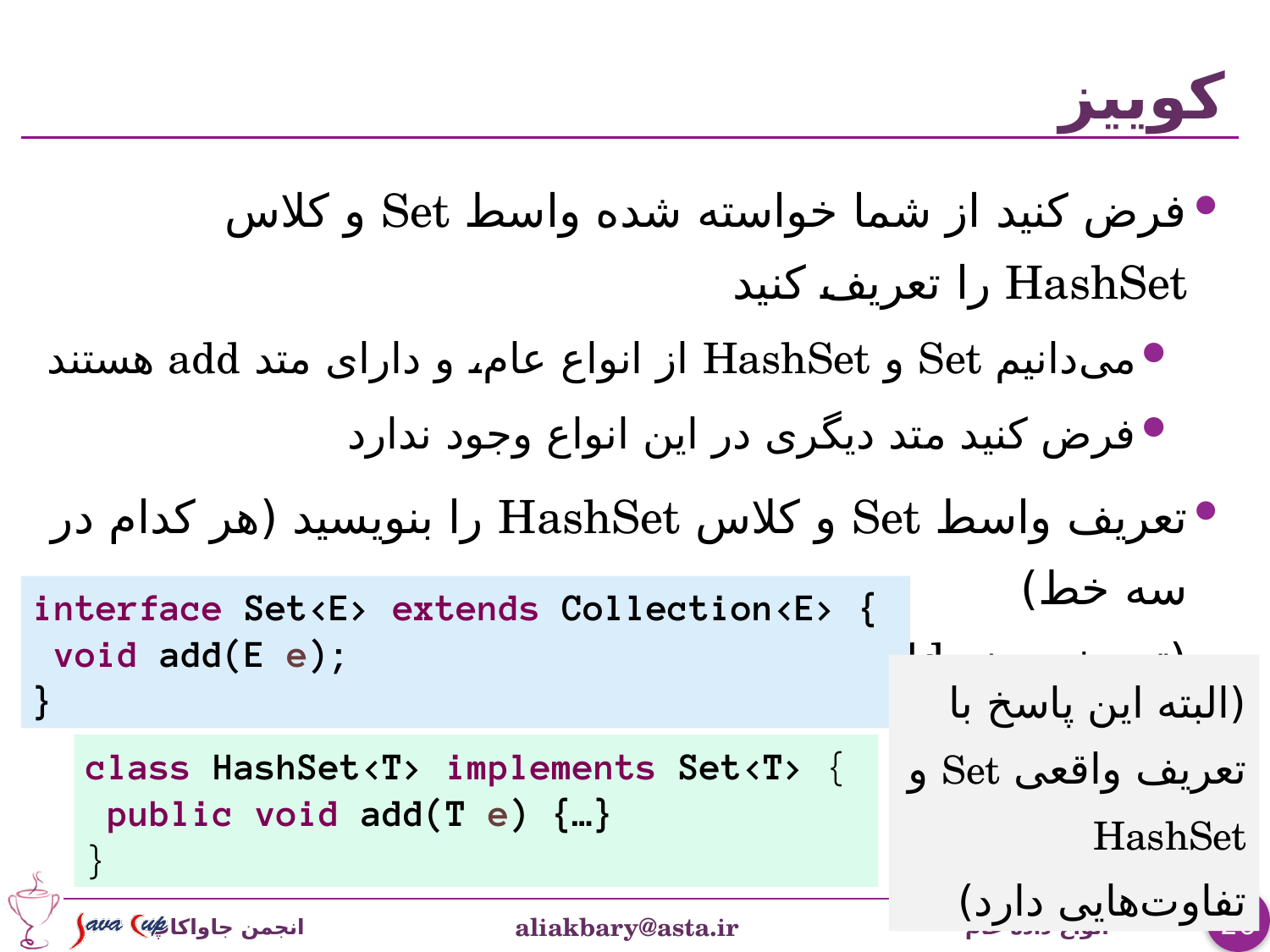

# کوییز
فرض کنید از شما خواسته شده واسط Set و کلاس HashSet را تعریف کنید
می‌دانیم Set و HashSet از انواع عام، و دارای متد add هستند
فرض کنید متد دیگری در این انواع وجود ندارد
تعریف واسط Set و کلاس HashSet را بنویسید (هر کدام در سه خط)
(تعریف بدنه add در HashSet لازم نیست)
پاسخ:

interface Set<E> extends Collection<E> {
 void add(E e);
}
(البته این پاسخ با تعریف واقعی Set و HashSet تفاوت‌هایی دارد)
class HashSet<T> implements Set<T> {
 public void add(T e) {…}
}